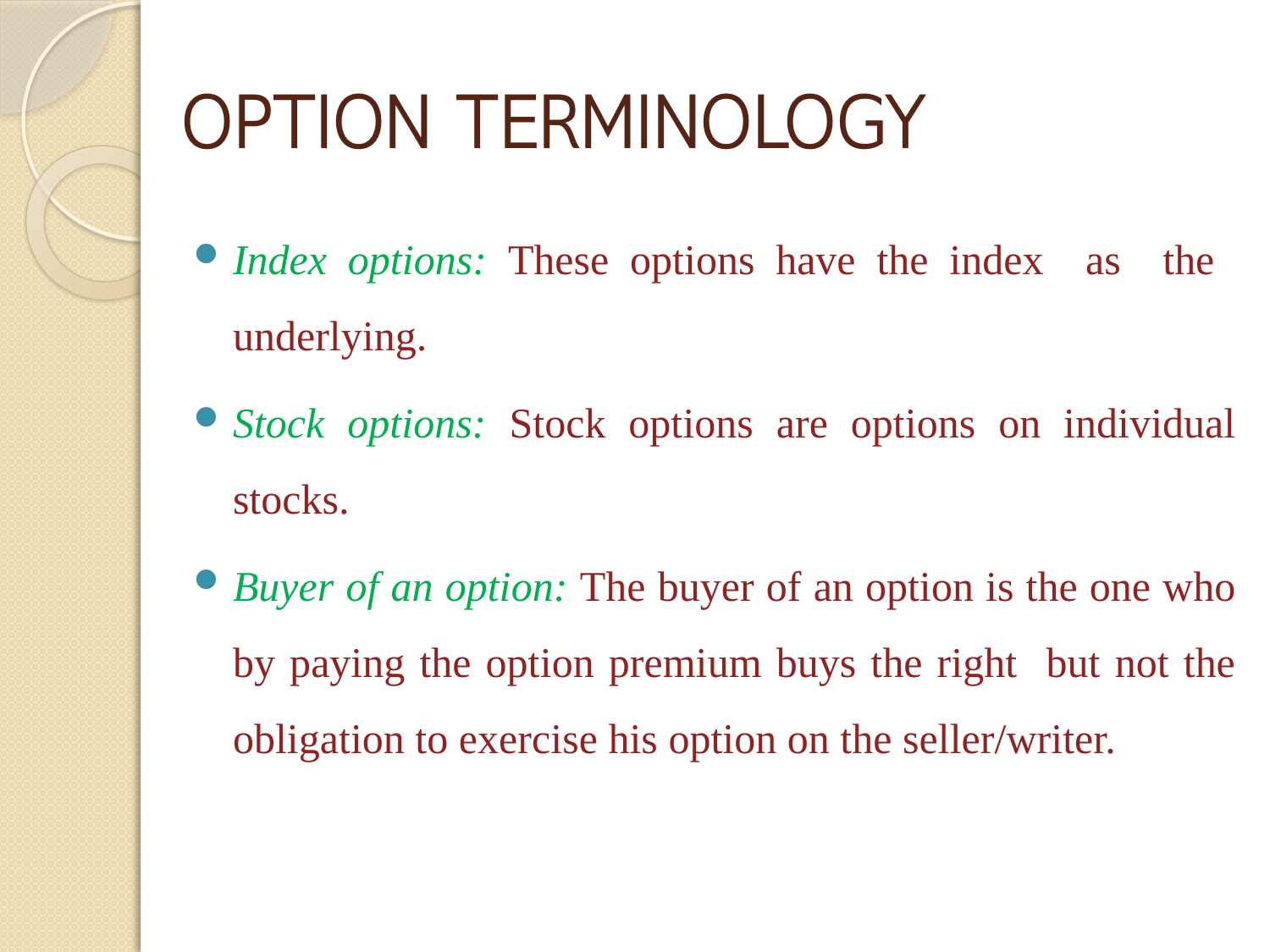

# OPTION TERMINOLOGY
Index options: These options have the index  as  the  underlying.
Stock options: Stock options are options on individual stocks.
Buyer of an option: The buyer of an option is the one who by paying the option premium buys the right  but not the obligation to exercise his option on the seller/writer.